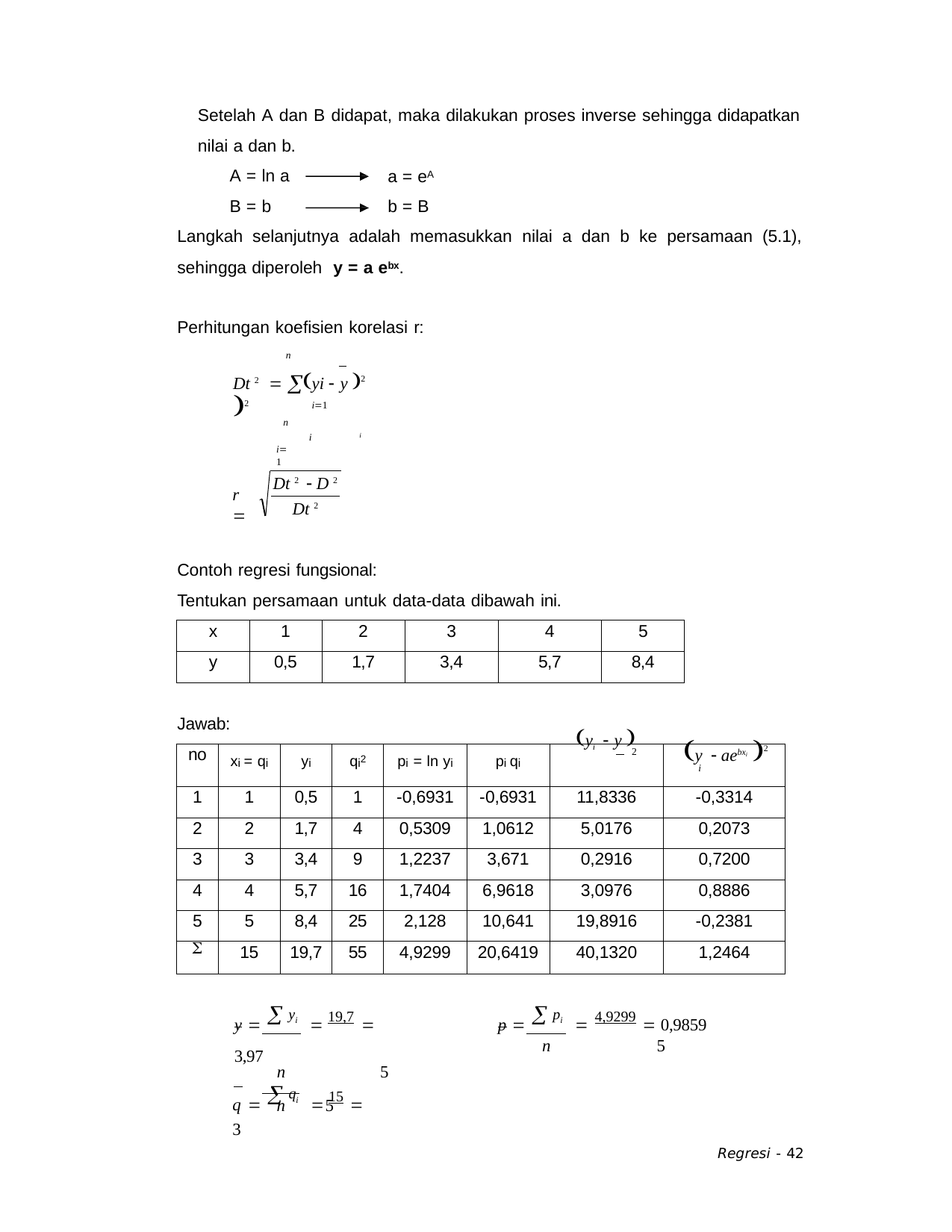

Setelah A dan B didapat, maka dilakukan proses inverse sehingga didapatkan nilai a dan b.
A = ln a
B = b
a = eA
b = B

Langkah selanjutnya adalah memasukkan nilai a dan b ke persamaan (5.1), sehingga diperoleh y = a ebx.
Perhitungan koefisien korelasi r:
Dt 2 = ∑(yi − y )2
i=1
n

D 2 = ∑(y − aebx )2
n
i
i
i=1

Dt 2 − D 2
r =
Dt 2
Contoh regresi fungsional:
Tentukan persamaan untuk data-data dibawah ini.
| x | 1 | 2 | 3 | 4 | 5 |
| --- | --- | --- | --- | --- | --- |
| y | 0,5 | 1,7 | 3,4 | 5,7 | 8,4 |
Jawab:
| no | xi = qi | yi | qi2 | pi = ln yi | pi qi | (yi − y ) 2 | (y − aebxi )2 i |
| --- | --- | --- | --- | --- | --- | --- | --- |
| 1 | 1 | 0,5 | 1 | -0,6931 | -0,6931 | 11,8336 | -0,3314 |
| 2 | 2 | 1,7 | 4 | 0,5309 | 1,0612 | 5,0176 | 0,2073 |
| 3 | 3 | 3,4 | 9 | 1,2237 | 3,671 | 0,2916 | 0,7200 |
| 4 | 4 | 5,7 | 16 | 1,7404 | 6,9618 | 3,0976 | 0,8886 |
| 5 | 5 | 8,4 | 25 | 2,128 | 10,641 | 19,8916 | -0,2381 |
| Σ | 15 | 19,7 | 55 | 4,9299 | 20,6419 | 40,1320 | 1,2464 |

y = ∑ yi = 19,7 = 3,97
n	5
p = ∑ pi = 4,9299 = 0,9859
n	5

q = ∑ qi = 15 = 3

n	5

Regresi - 42